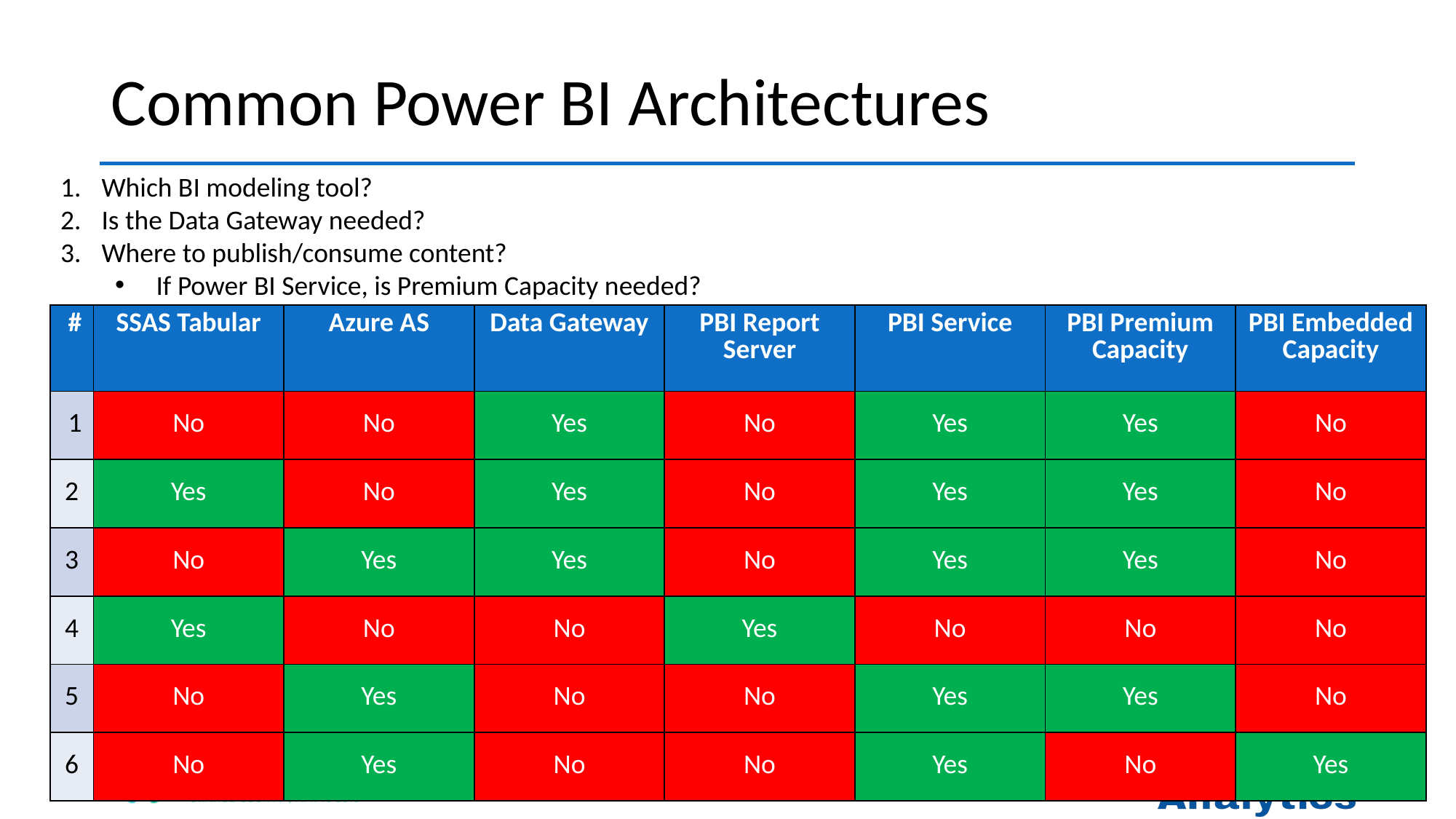

# Common Power BI Architectures
Which BI modeling tool?
Is the Data Gateway needed?
Where to publish/consume content?
If Power BI Service, is Premium Capacity needed?
| # | SSAS Tabular | Azure AS | Data Gateway | PBI Report Server | PBI Service | PBI Premium Capacity | PBI Embedded Capacity |
| --- | --- | --- | --- | --- | --- | --- | --- |
| 1 | No | No | Yes | No | Yes | Yes | No |
| 2 | Yes | No | Yes | No | Yes | Yes | No |
| 3 | No | Yes | Yes | No | Yes | Yes | No |
| 4 | Yes | No | No | Yes | No | No | No |
| 5 | No | Yes | No | No | Yes | Yes | No |
| 6 | No | Yes | No | No | Yes | No | Yes |